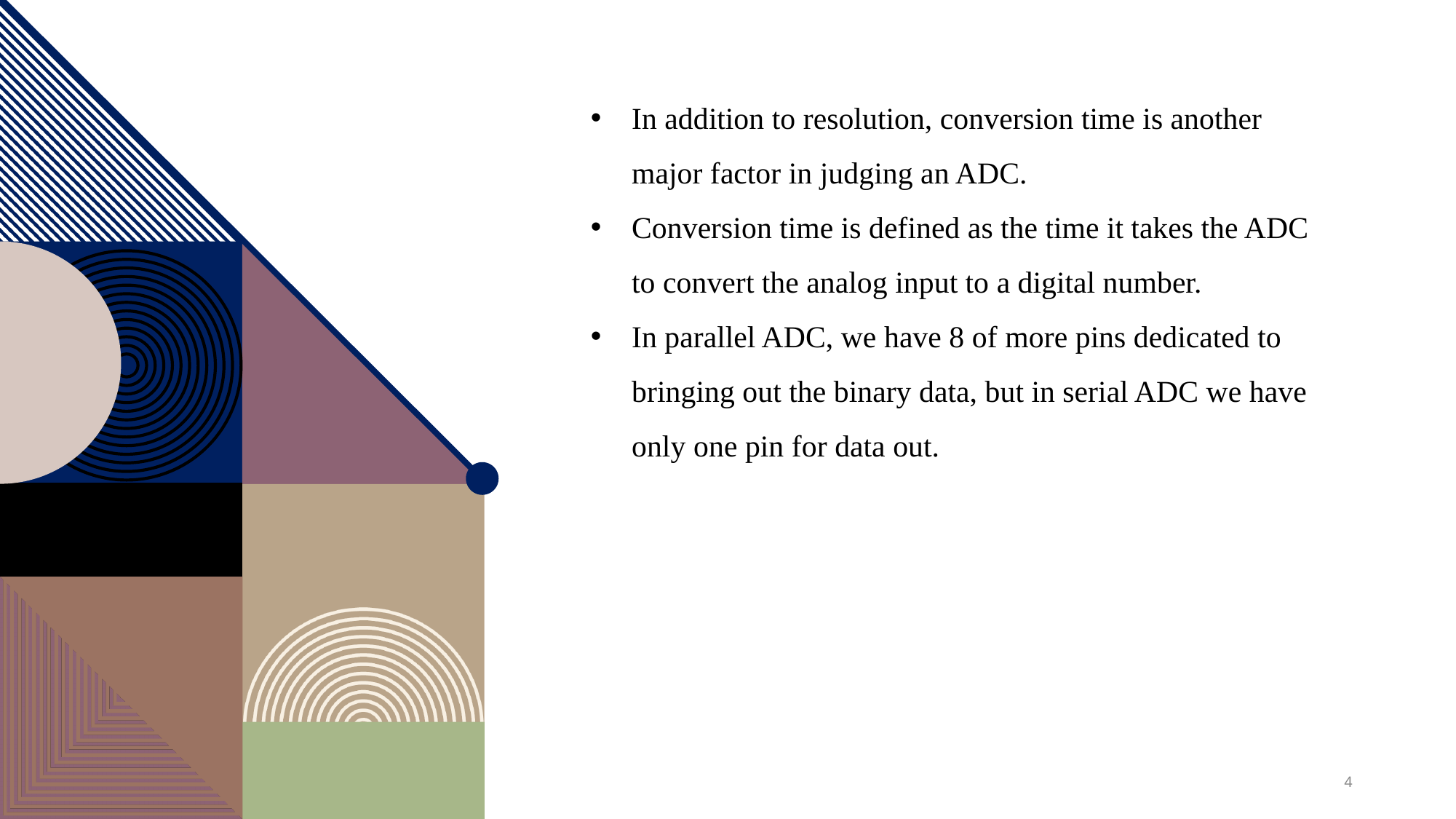

In addition to resolution, conversion time is another major factor in judging an ADC.
Conversion time is defined as the time it takes the ADC to convert the analog input to a digital number.
In parallel ADC, we have 8 of more pins dedicated to bringing out the binary data, but in serial ADC we have only one pin for data out.
4